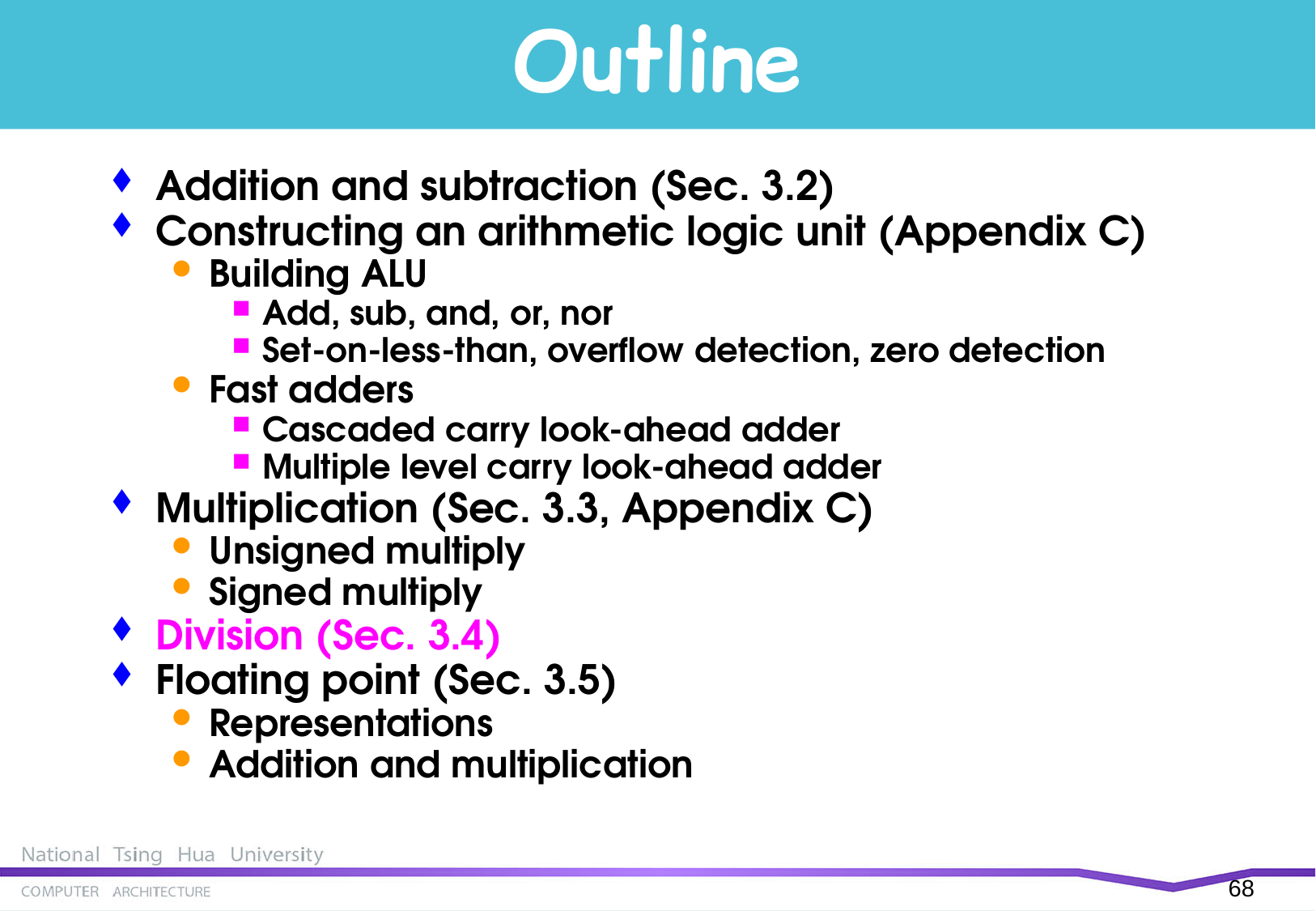

Addition and subtraction (Sec. 3.2)
Constructing an arithmetic logic unit (Appendix C)
Building ALU
Add, sub, and, or, nor
Set-on-less-than, overflow detection, zero detection
Fast adders
Cascaded carry look-ahead adder
Multiple level carry look-ahead adder
Multiplication (Sec. 3.3, Appendix C)
Unsigned multiply
Signed multiply
Division (Sec. 3.4)
Floating point (Sec. 3.5)
Representations
Addition and multiplication
Outline
68